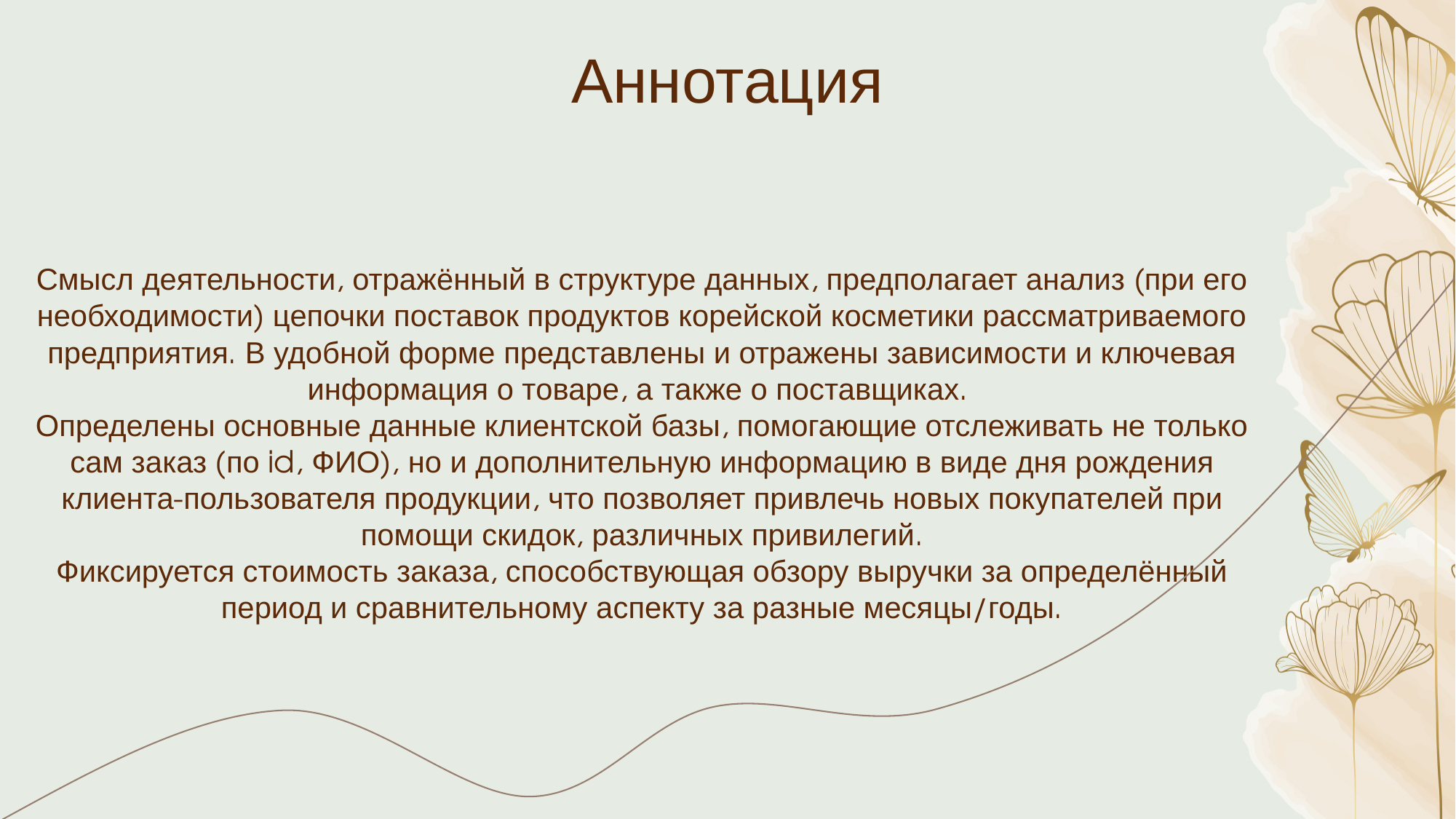

# Аннотация
Смысл деятельности, отражённый в структуре данных, предполагает анализ (при его необходимости) цепочки поставок продуктов корейской косметики рассматриваемого предприятия. В удобной форме представлены и отражены зависимости и ключевая информация о товаре, а также о поставщиках.
Определены основные данные клиентской базы, помогающие отслеживать не только сам заказ (по id, ФИО), но и дополнительную информацию в виде дня рождения клиента-пользователя продукции, что позволяет привлечь новых покупателей при помощи скидок, различных привилегий.
Фиксируется стоимость заказа, способствующая обзору выручки за определённый период и сравнительному аспекту за разные месяцы/годы.